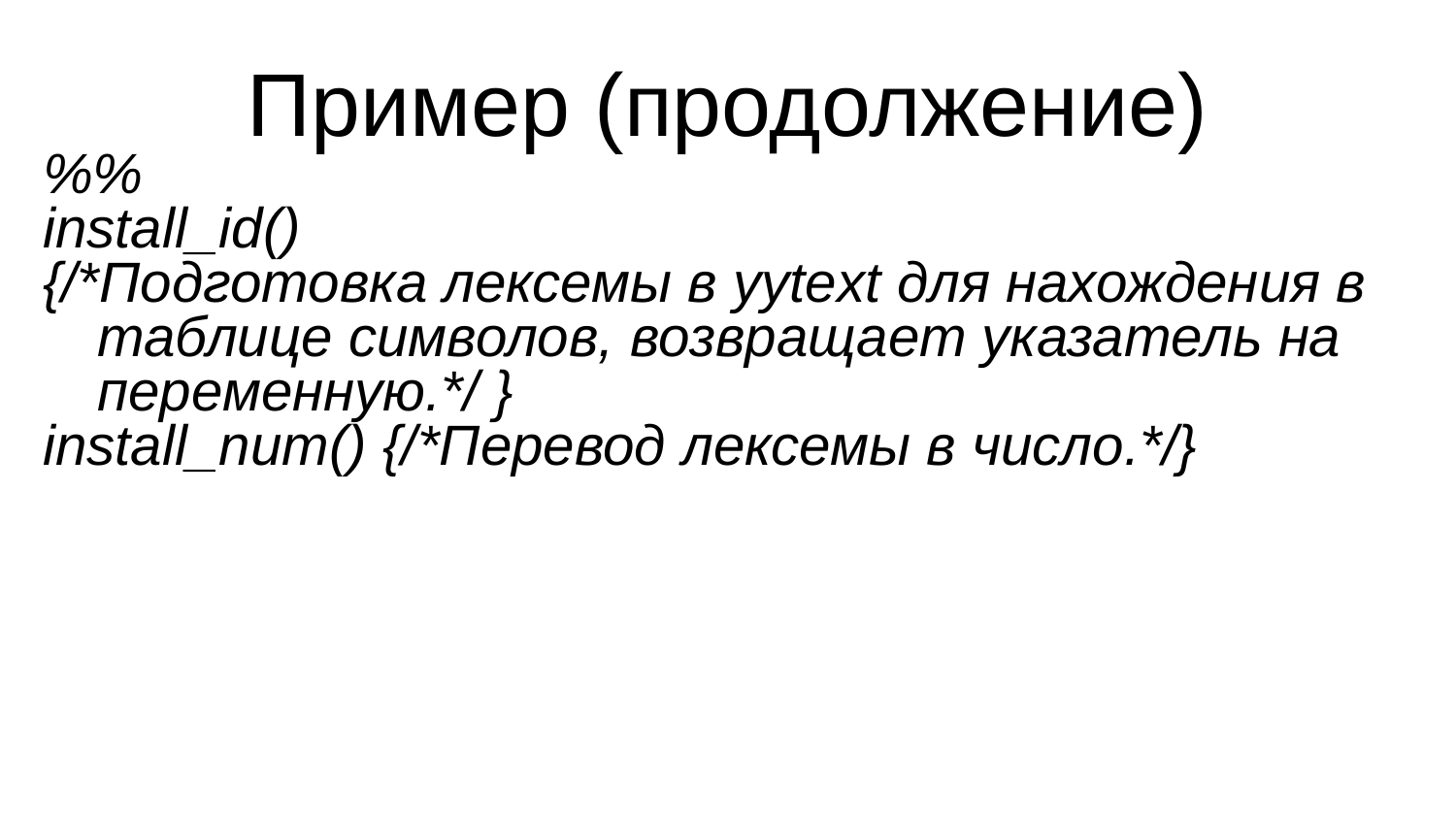

Пример (продолжение)
%%
install_id()
{/*Подготовка лексемы в yytext для нахождения в таблице символов, возвращает указатель на переменную.*/ }
install_num() {/*Перевод лексемы в число.*/}